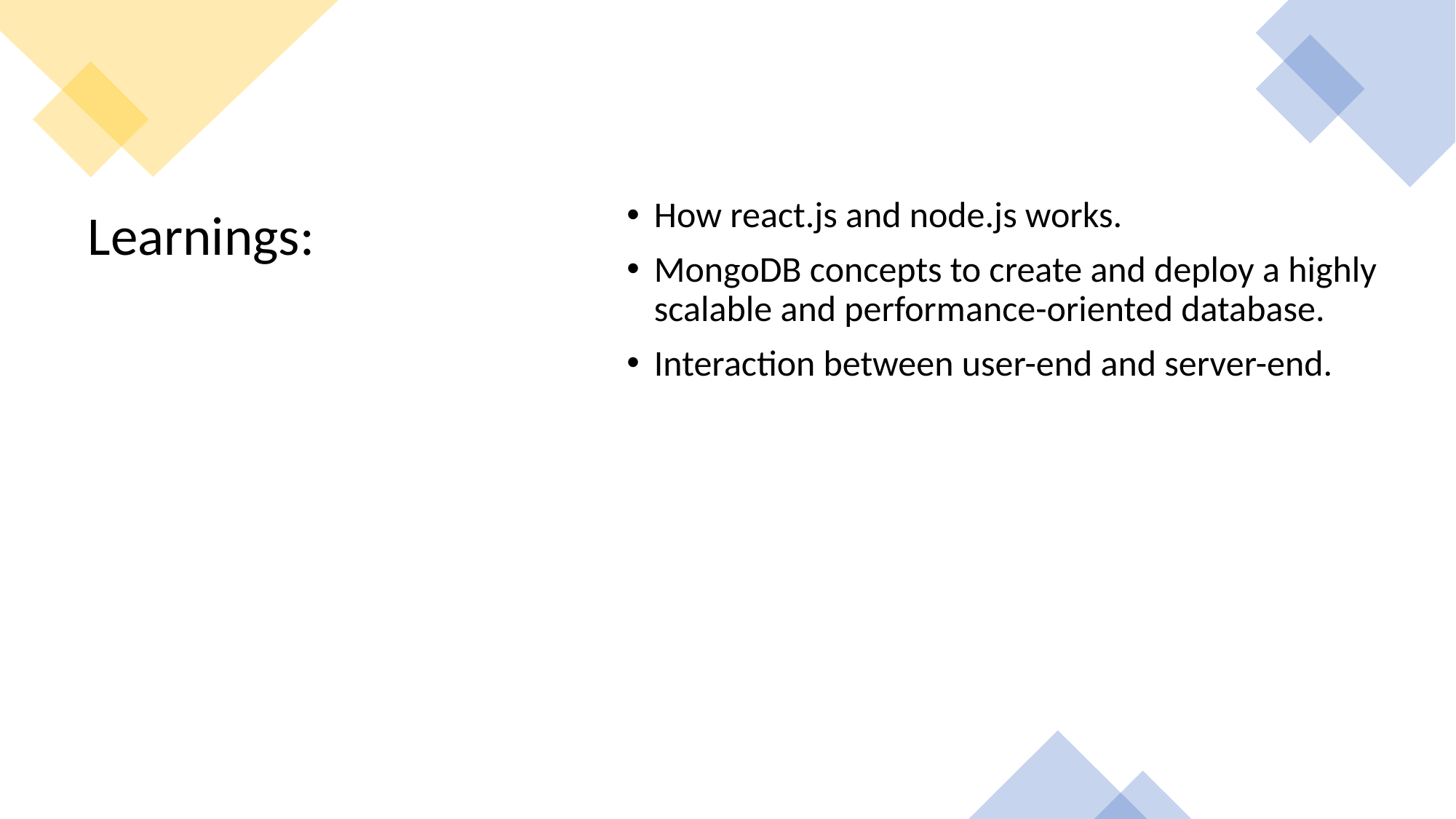

How react.js and node.js works.
MongoDB concepts to create and deploy a highly scalable and performance-oriented database.
Interaction between user-end and server-end.

# Learnings: